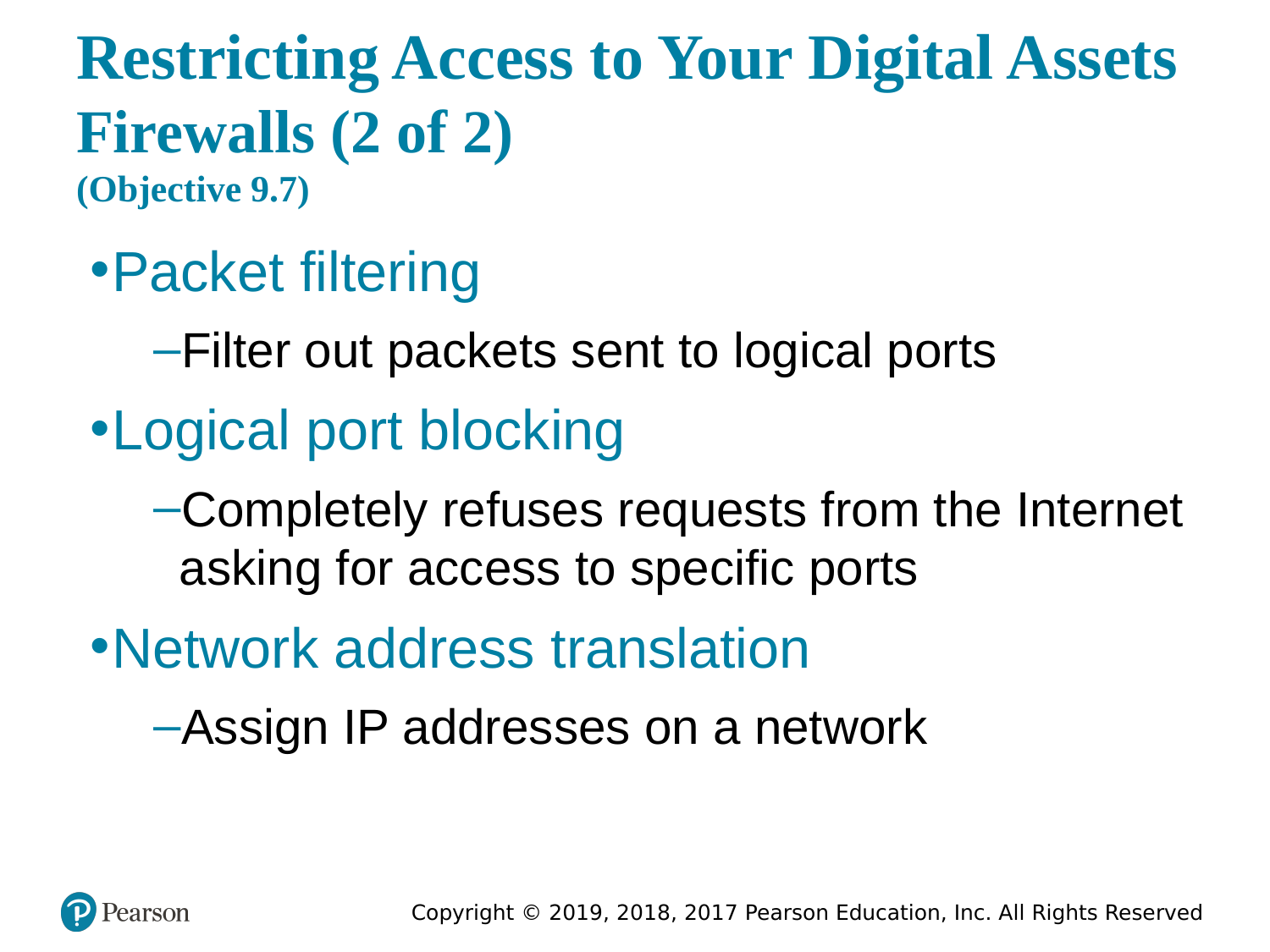

# Restricting Access to Your Digital Assets Firewalls (2 of 2) (Objective 9.7)
Packet filtering
Filter out packets sent to logical ports
Logical port blocking
Completely refuses requests from the Internet asking for access to specific ports
Network address translation
Assign IP addresses on a network